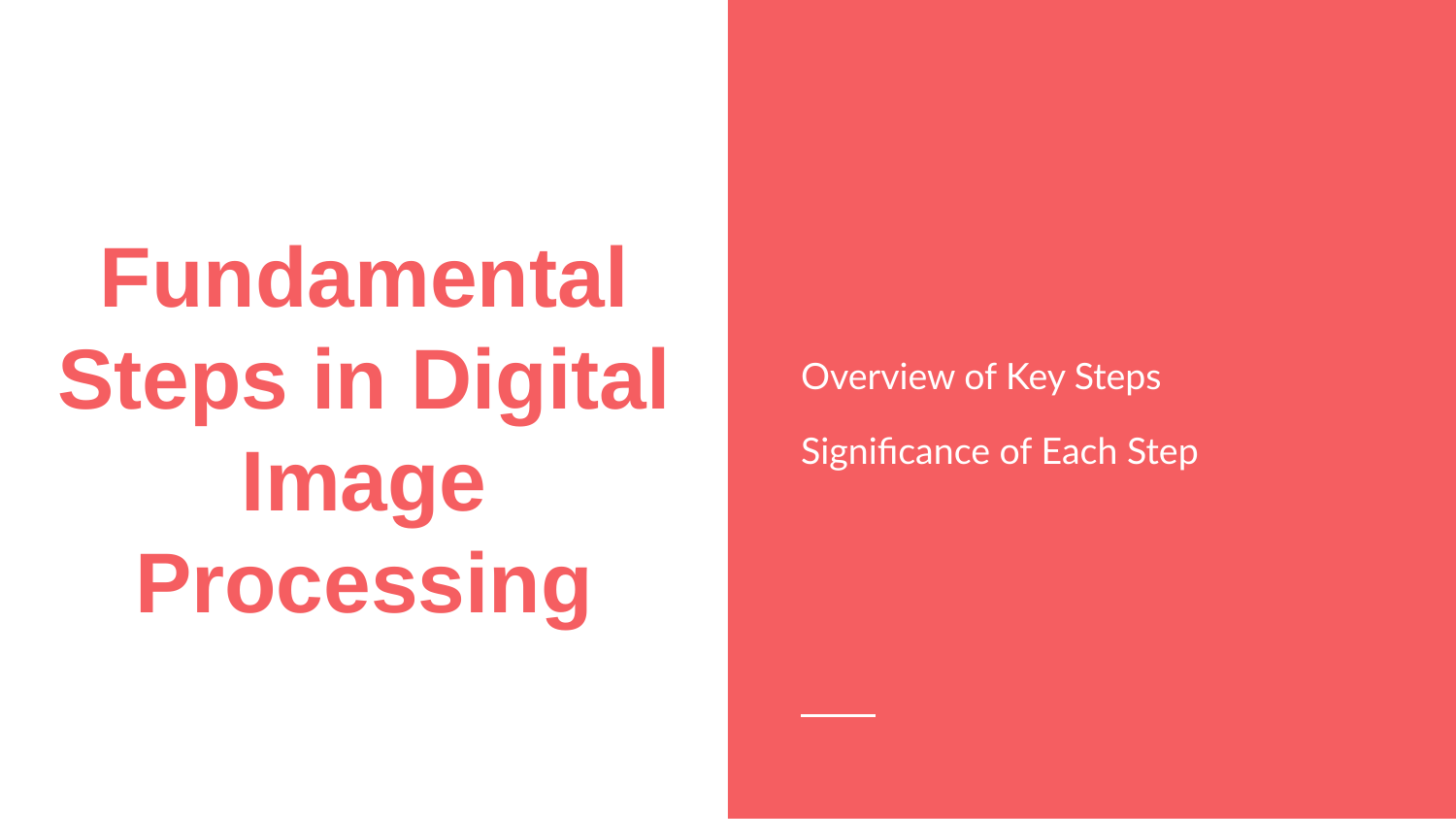

Overview of Key Steps
Significance of Each Step
# Fundamental Steps in Digital Image Processing